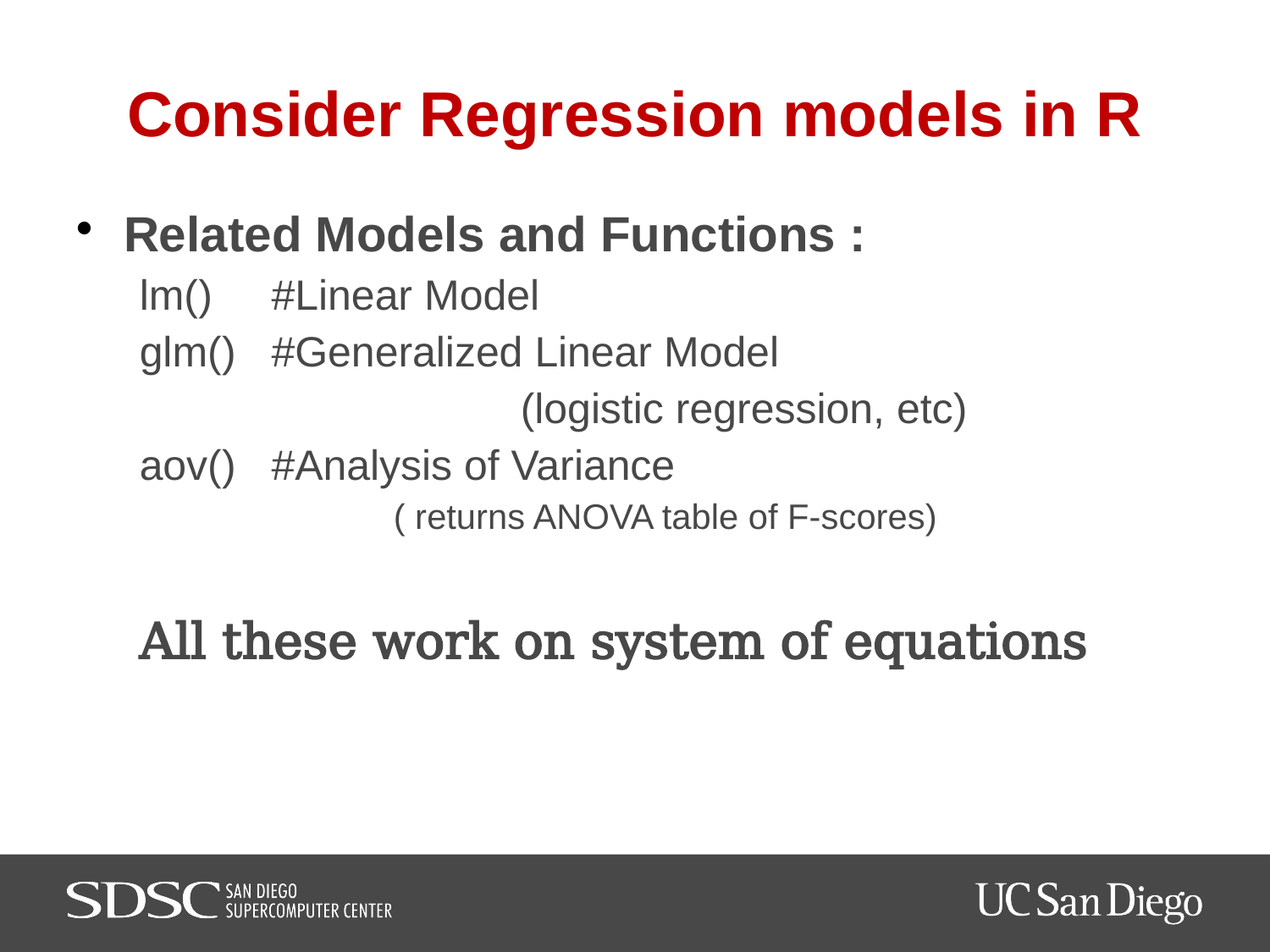

# Consider Regression models in R
Related Models and Functions :
lm()     #Linear Model
glm()   #Generalized Linear Model
			(logistic regression, etc)
aov()   #Analysis of Variance
		( returns ANOVA table of F-scores)

All these work on system of equations